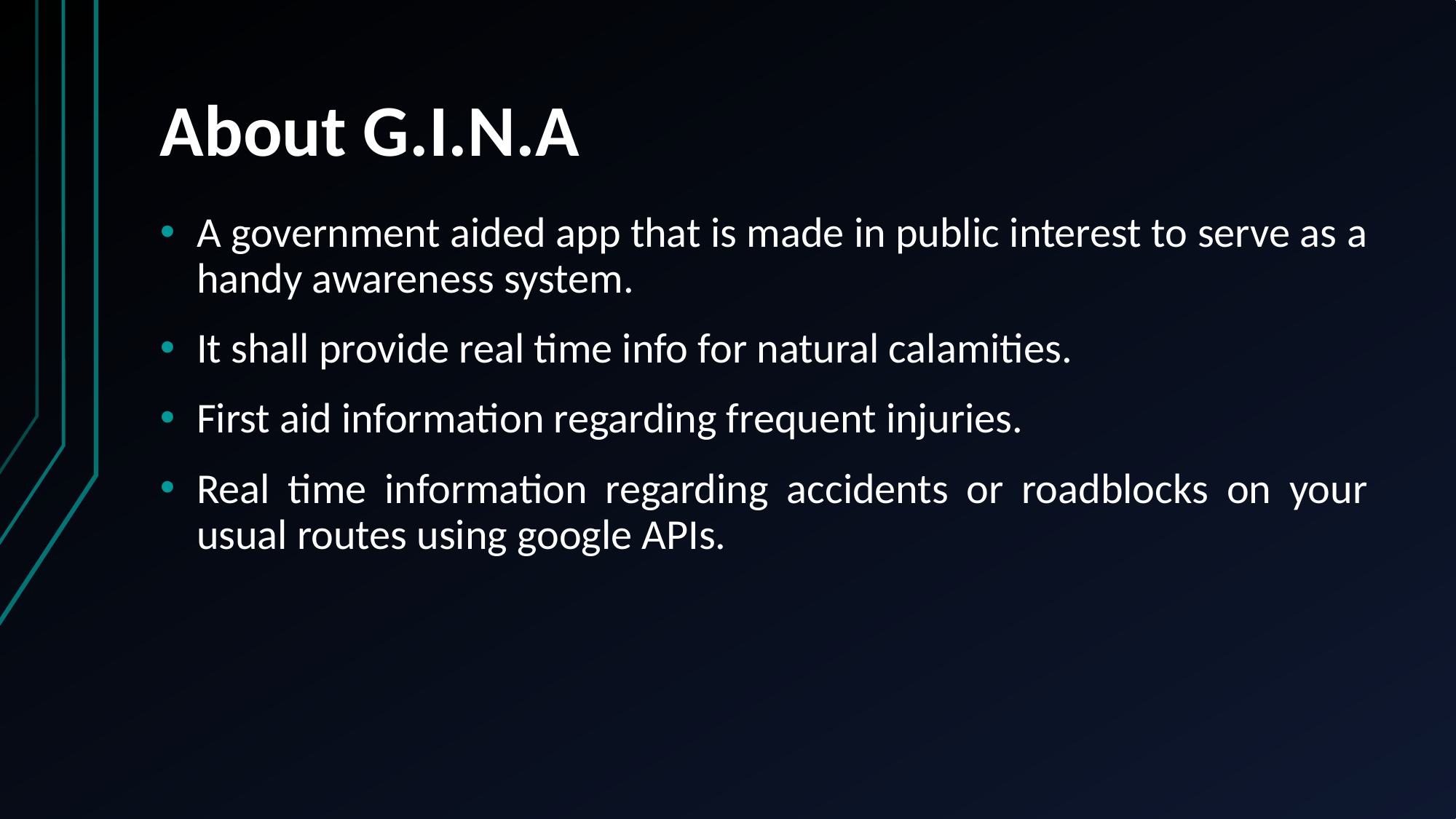

# About G.I.N.A
A government aided app that is made in public interest to serve as a handy awareness system.
It shall provide real time info for natural calamities.
First aid information regarding frequent injuries.
Real time information regarding accidents or roadblocks on your usual routes using google APIs.